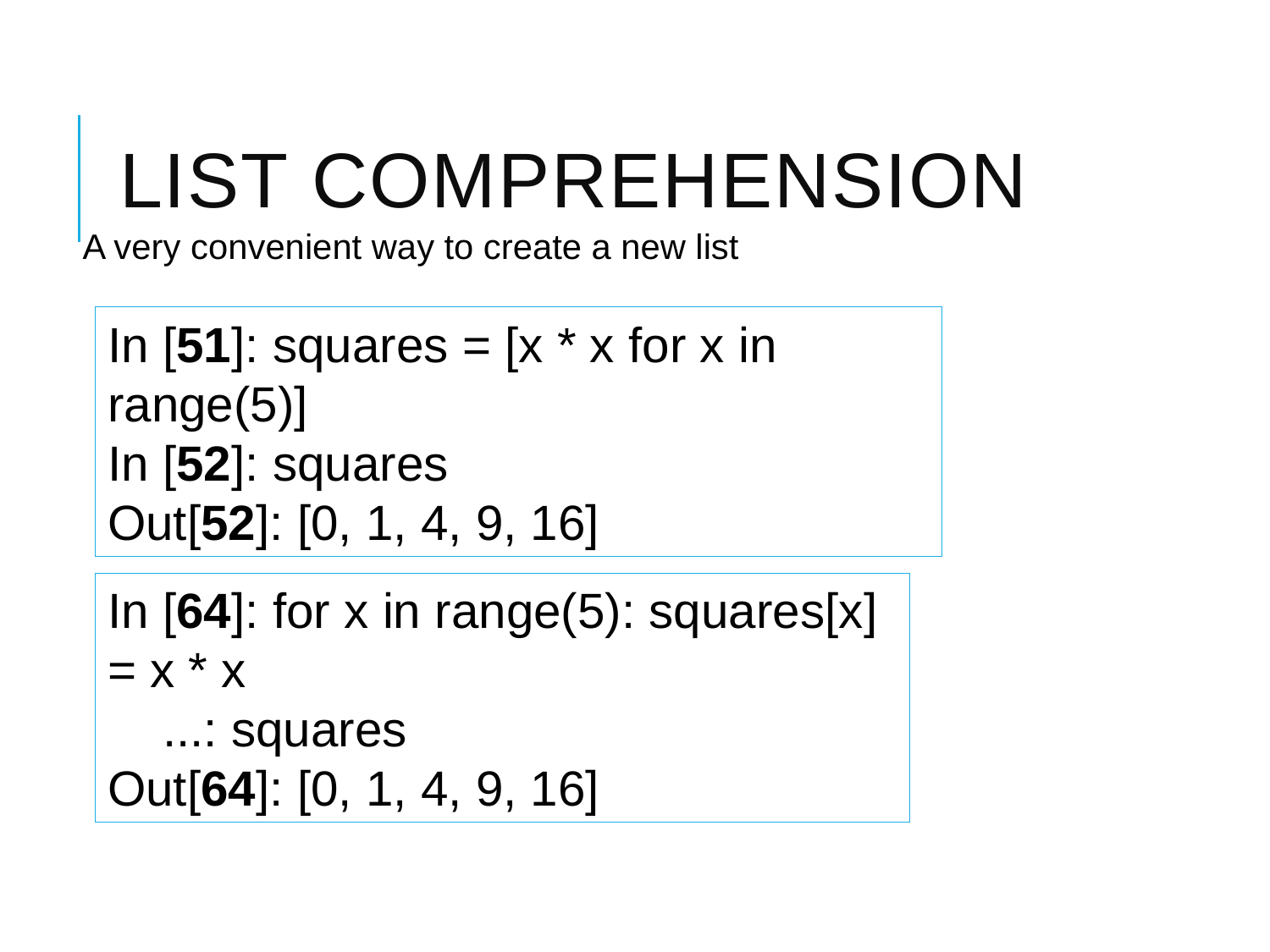

# List comprehension
A very convenient way to create a new list
In [51]: squares = [x * x for x in range(5)]
In [52]: squares
Out[52]: [0, 1, 4, 9, 16]
In [64]: for x in range(5): squares[x] = x * x
    ...: squares
Out[64]: [0, 1, 4, 9, 16]